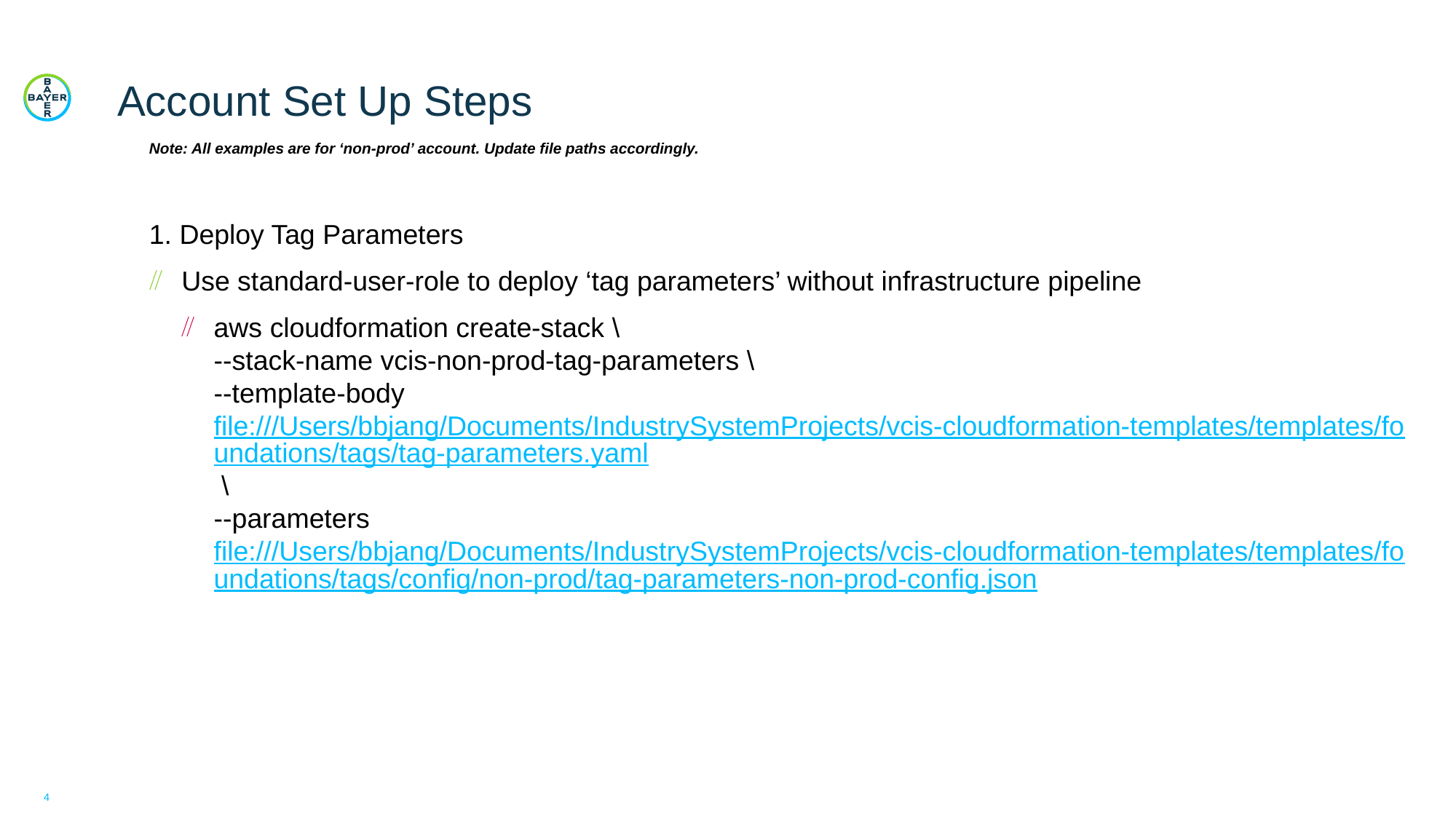

# Account Set Up Steps
Note: All examples are for ‘non-prod’ account. Update file paths accordingly.

1. Deploy Tag Parameters
Use standard-user-role to deploy ‘tag parameters’ without infrastructure pipeline
aws cloudformation create-stack \
--stack-name vcis-non-prod-tag-parameters \
--template-body file:///Users/bbjang/Documents/IndustrySystemProjects/vcis-cloudformation-templates/templates/foundations/tags/tag-parameters.yaml \
--parameters file:///Users/bbjang/Documents/IndustrySystemProjects/vcis-cloudformation-templates/templates/foundations/tags/config/non-prod/tag-parameters-non-prod-config.json
4